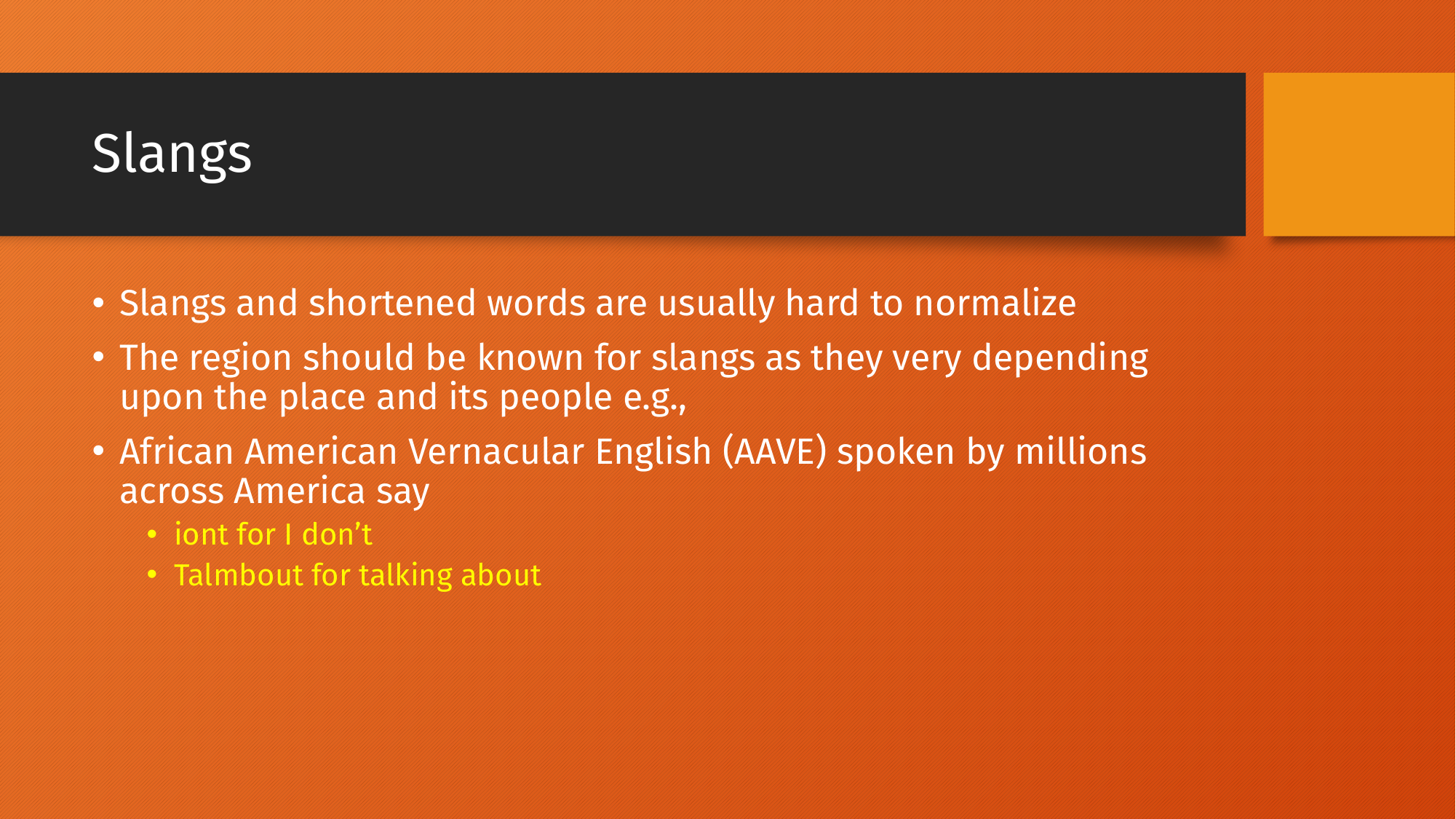

# Slangs
Slangs and shortened words are usually hard to normalize
The region should be known for slangs as they very depending upon the place and its people e.g.,
African American Vernacular English (AAVE) spoken by millions across America say
iont for I don’t
Talmbout for talking about